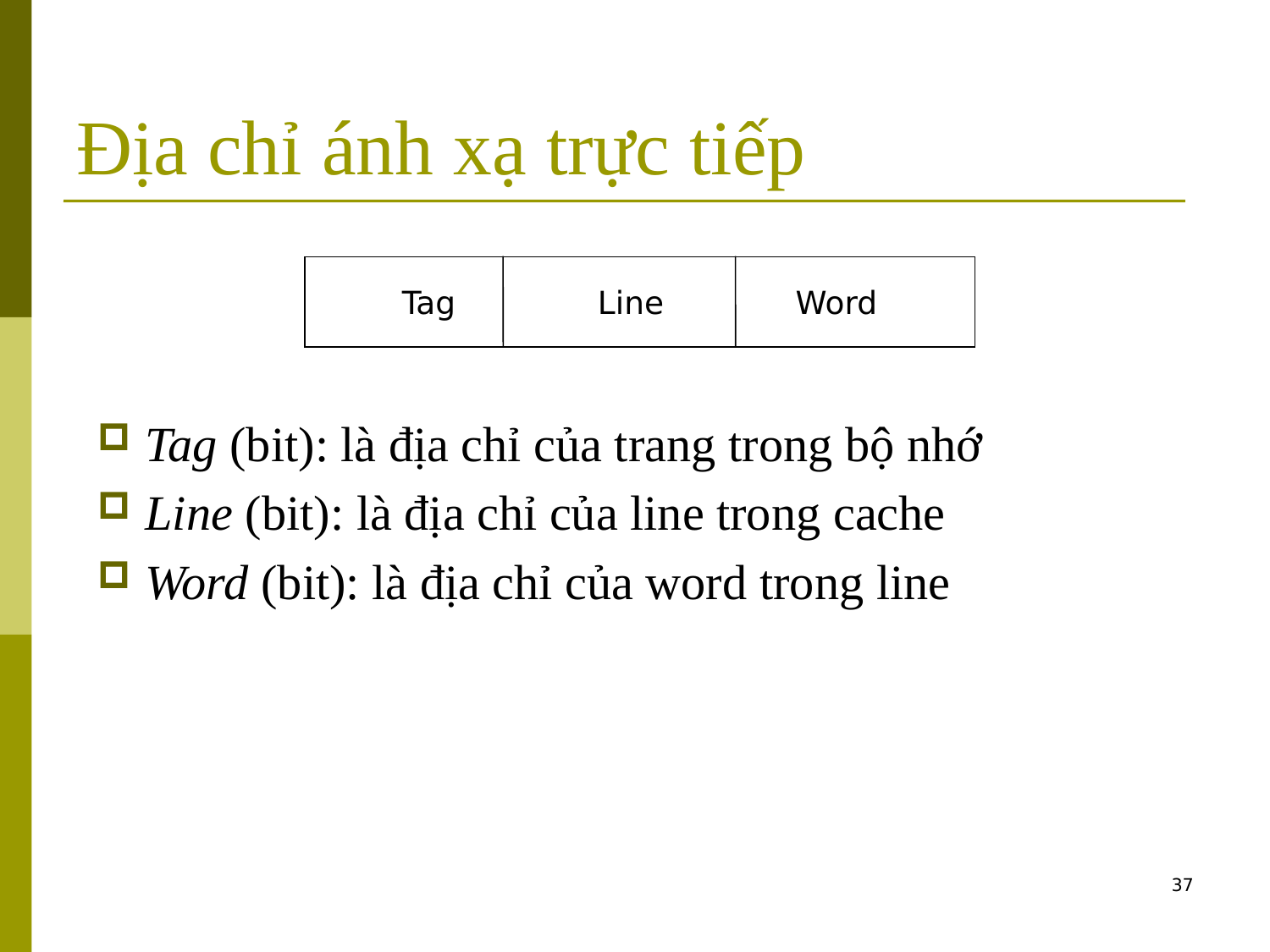

# Địa chỉ ánh xạ trực tiếp

Tag (bit): là địa chỉ của trang trong bộ nhớ
Line (bit): là địa chỉ của line trong cache
Word (bit): là địa chỉ của word trong line

Tag              Line             Word
37